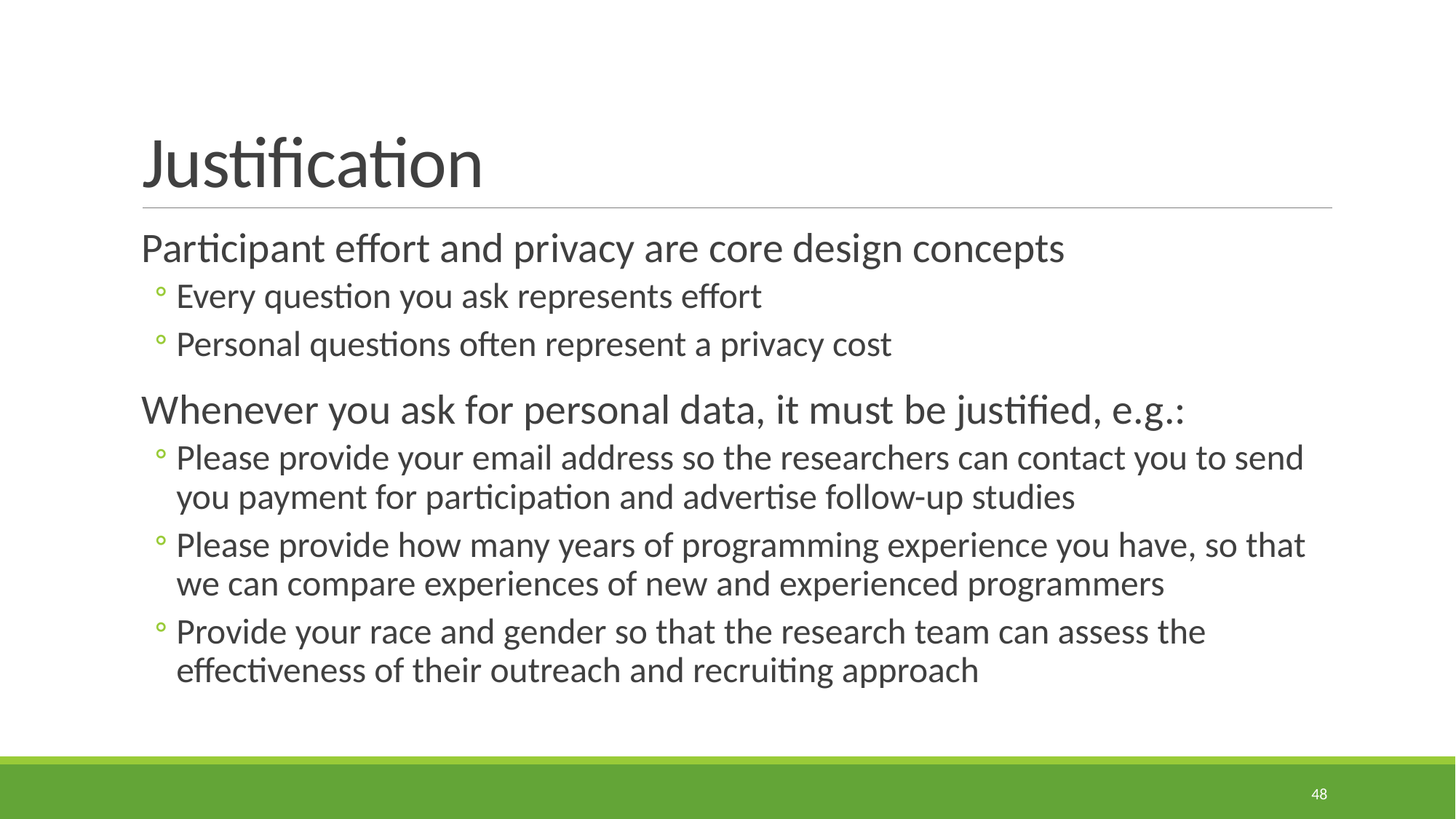

# Justification
Participant effort and privacy are core design concepts
Every question you ask represents effort
Personal questions often represent a privacy cost
Whenever you ask for personal data, it must be justified, e.g.:
Please provide your email address so the researchers can contact you to send you payment for participation and advertise follow-up studies
Please provide how many years of programming experience you have, so that we can compare experiences of new and experienced programmers
Provide your race and gender so that the research team can assess the effectiveness of their outreach and recruiting approach
48